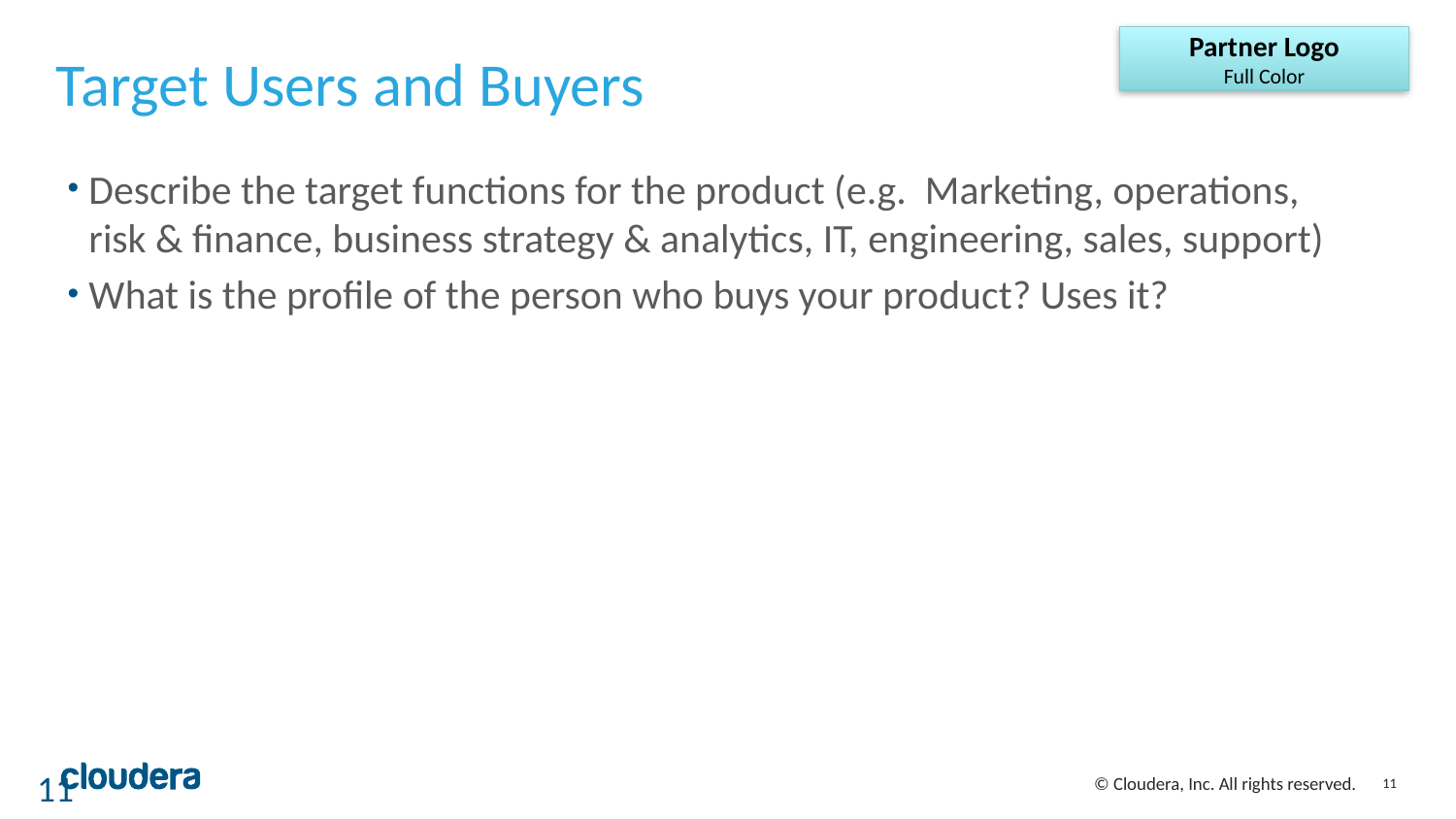

Partner Logo
Full Color
# Target Users and Buyers
Describe the target functions for the product (e.g.  Marketing, operations, risk & finance, business strategy & analytics, IT, engineering, sales, support)
What is the profile of the person who buys your product? Uses it?
11